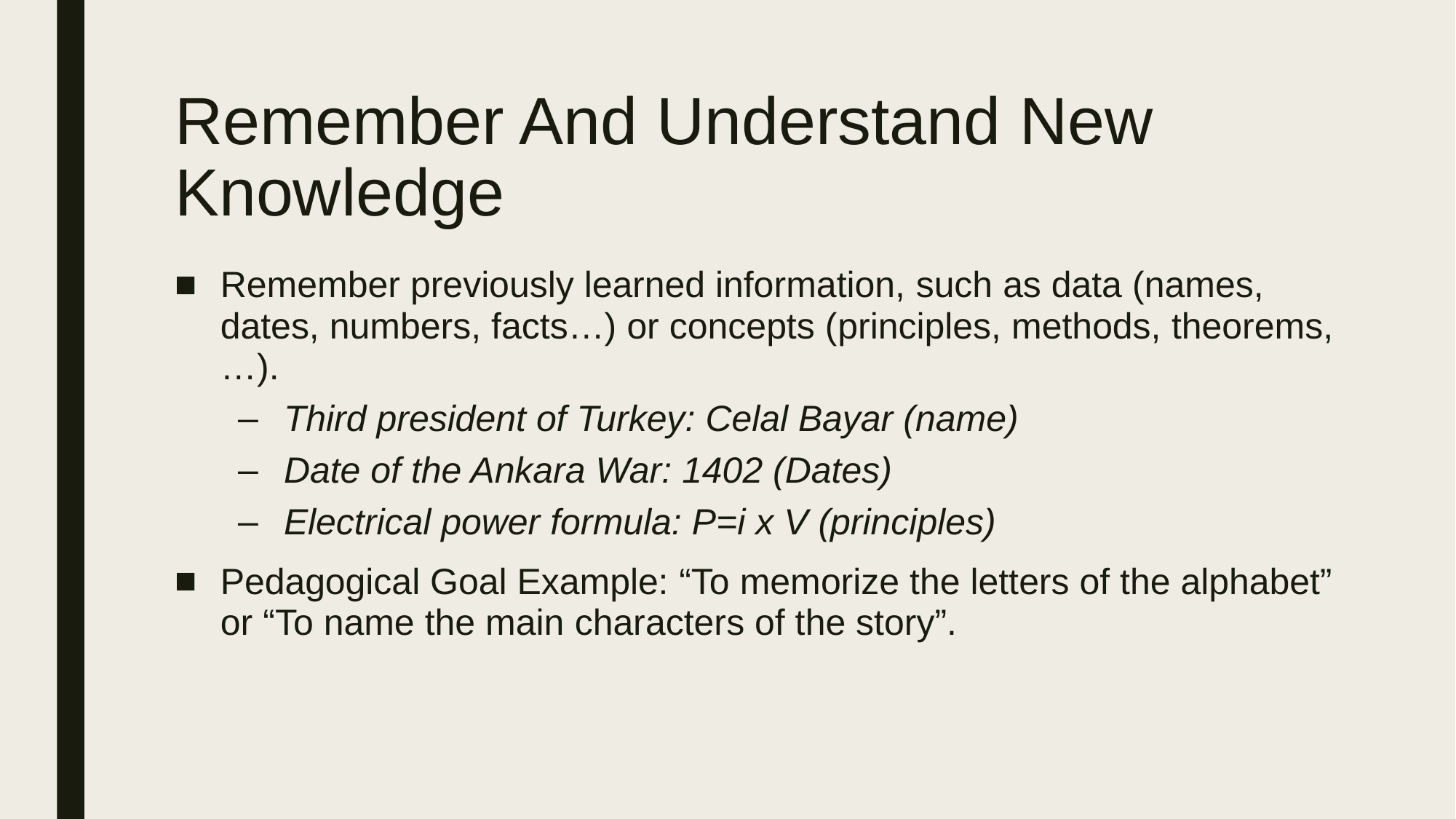

# Remember And Understand New Knowledge
Remember previously learned information, such as data (names, dates, numbers, facts…) or concepts (principles, methods, theorems,…).
Third president of Turkey: Celal Bayar (name)
Date of the Ankara War: 1402 (Dates)
Electrical power formula: P=i x V (principles)
Pedagogical Goal Example: “To memorize the letters of the alphabet” or “To name the main characters of the story”.